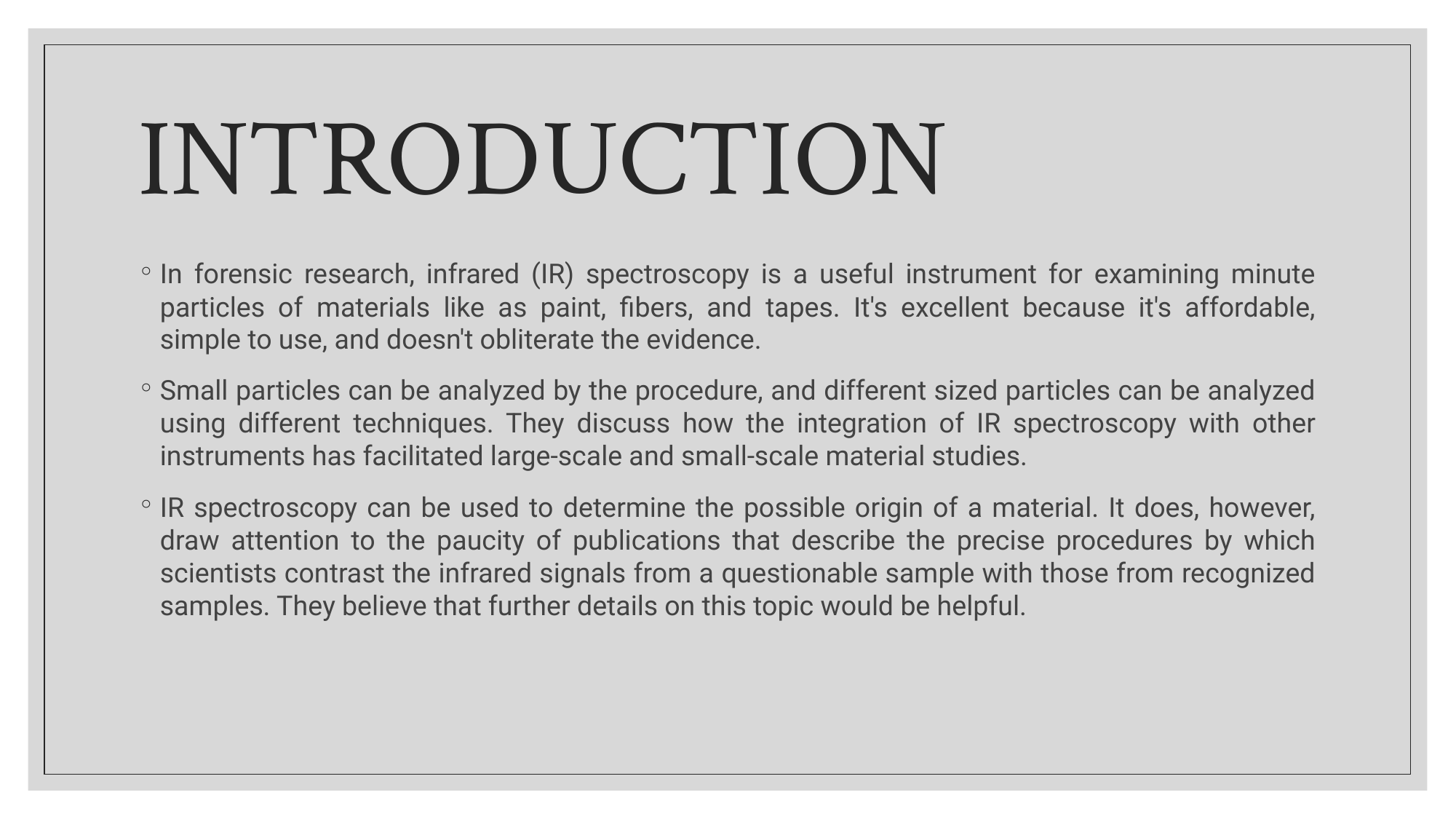

# INTRODUCTION
In forensic research, infrared (IR) spectroscopy is a useful instrument for examining minute particles of materials like as paint, fibers, and tapes. It's excellent because it's affordable, simple to use, and doesn't obliterate the evidence.
Small particles can be analyzed by the procedure, and different sized particles can be analyzed using different techniques. They discuss how the integration of IR spectroscopy with other instruments has facilitated large-scale and small-scale material studies.
IR spectroscopy can be used to determine the possible origin of a material. It does, however, draw attention to the paucity of publications that describe the precise procedures by which scientists contrast the infrared signals from a questionable sample with those from recognized samples. They believe that further details on this topic would be helpful.